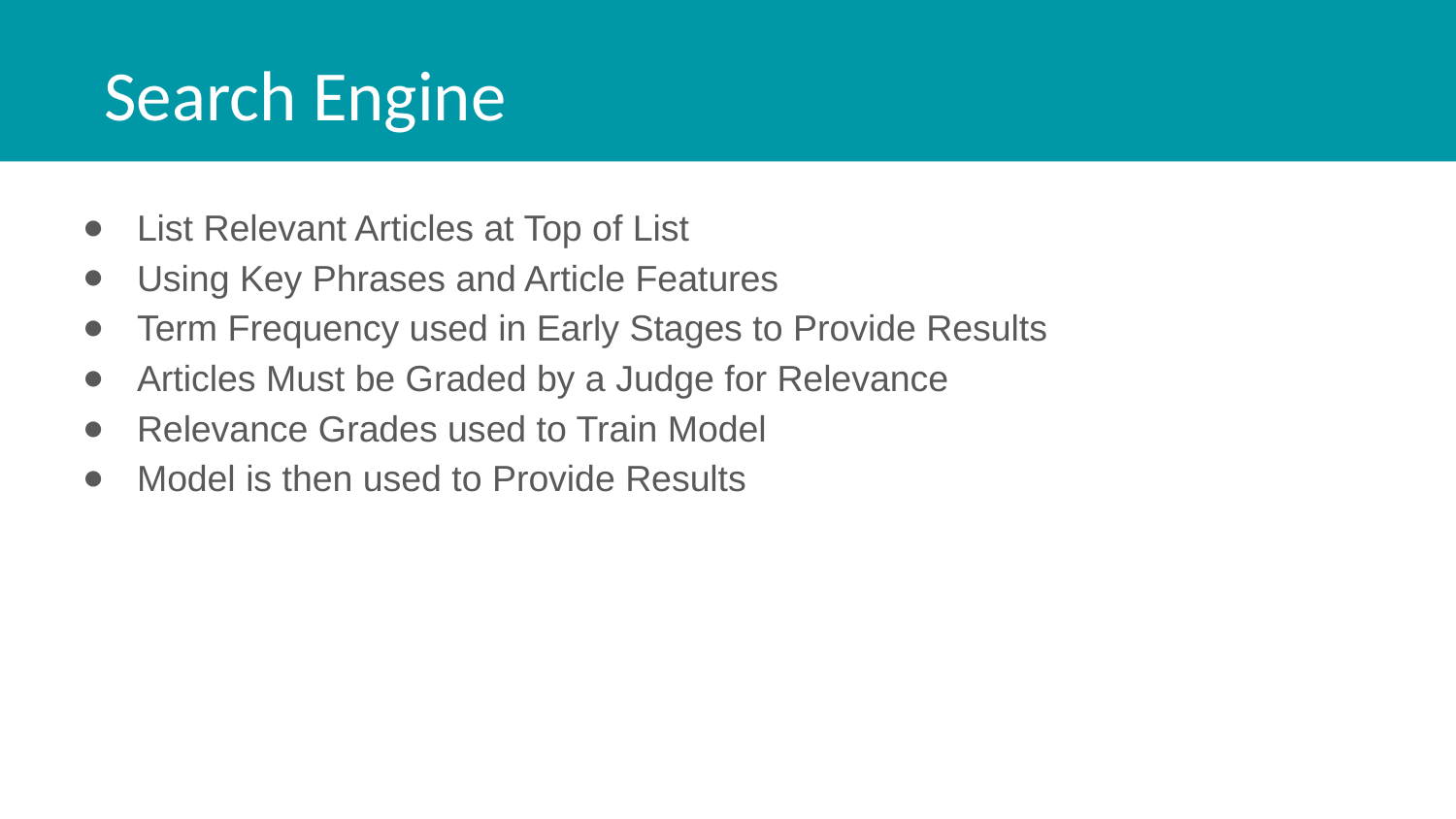

Search Engine
List Relevant Articles at Top of List
Using Key Phrases and Article Features
Term Frequency used in Early Stages to Provide Results
Articles Must be Graded by a Judge for Relevance
Relevance Grades used to Train Model
Model is then used to Provide Results